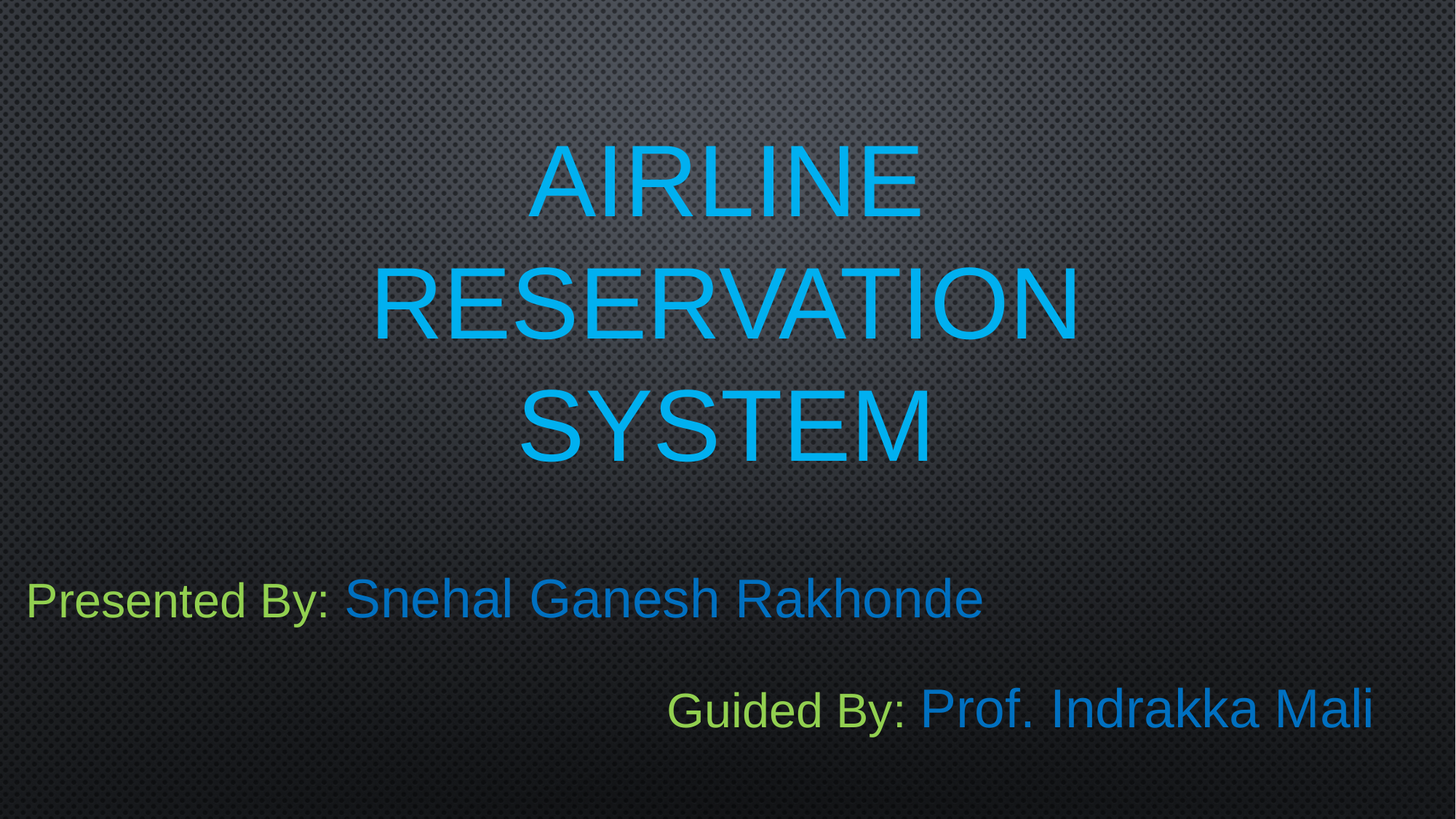

# Airline reservation system
Presented By: Snehal Ganesh Rakhonde
Guided By: Prof. Indrakka Mali